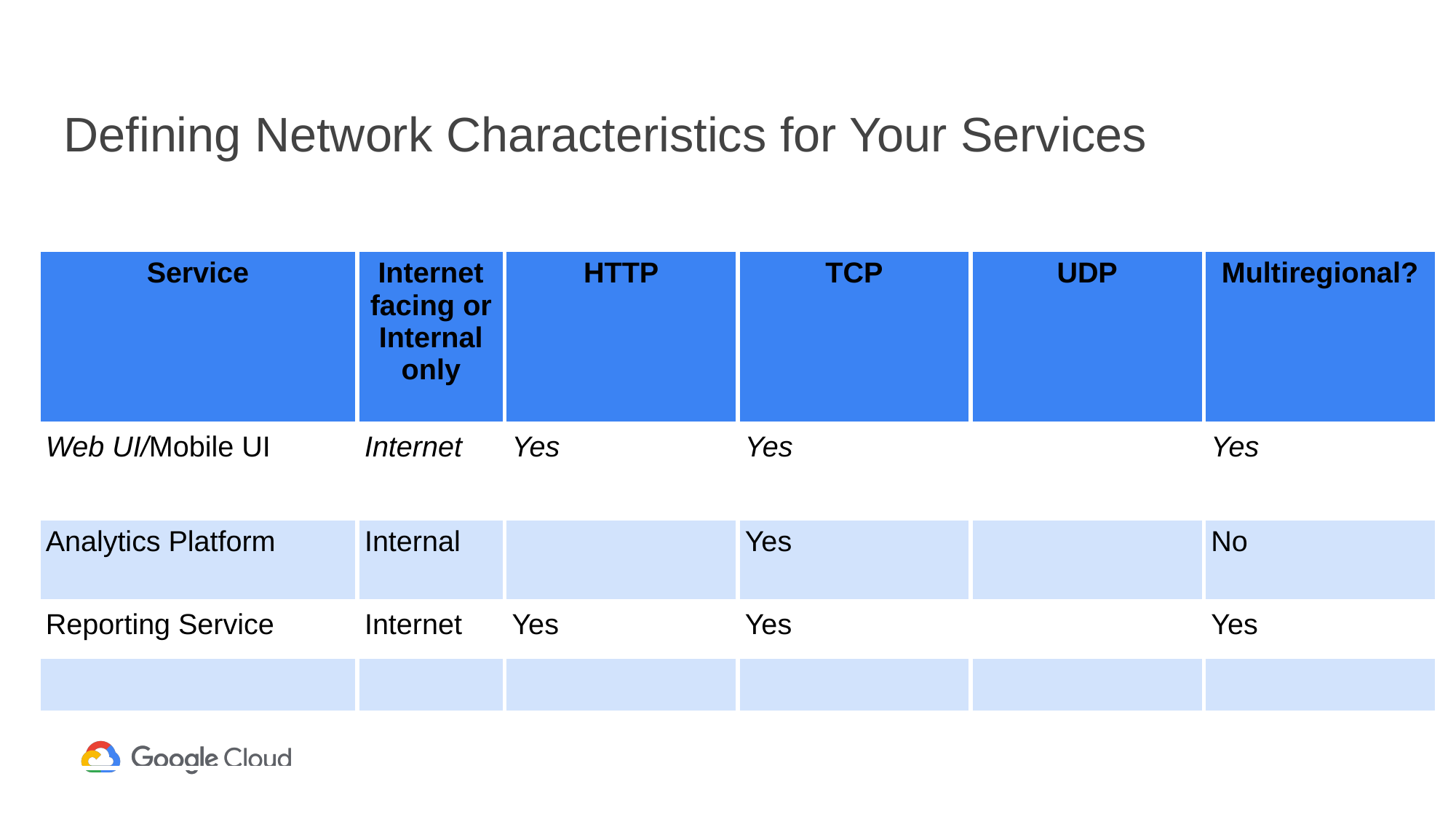

# Defining Network Characteristics for Your Services
| Service | Internet facing or Internal only | HTTP | TCP | UDP | Multiregional? |
| --- | --- | --- | --- | --- | --- |
| Web UI/Mobile UI | Internet | Yes | Yes |  | Yes |
| Analytics Platform | Internal |  | Yes |  | No |
| Reporting Service | Internet | Yes | Yes |  | Yes |
|  |  |  |  |  |  |
|  |  |  |  |  |  |